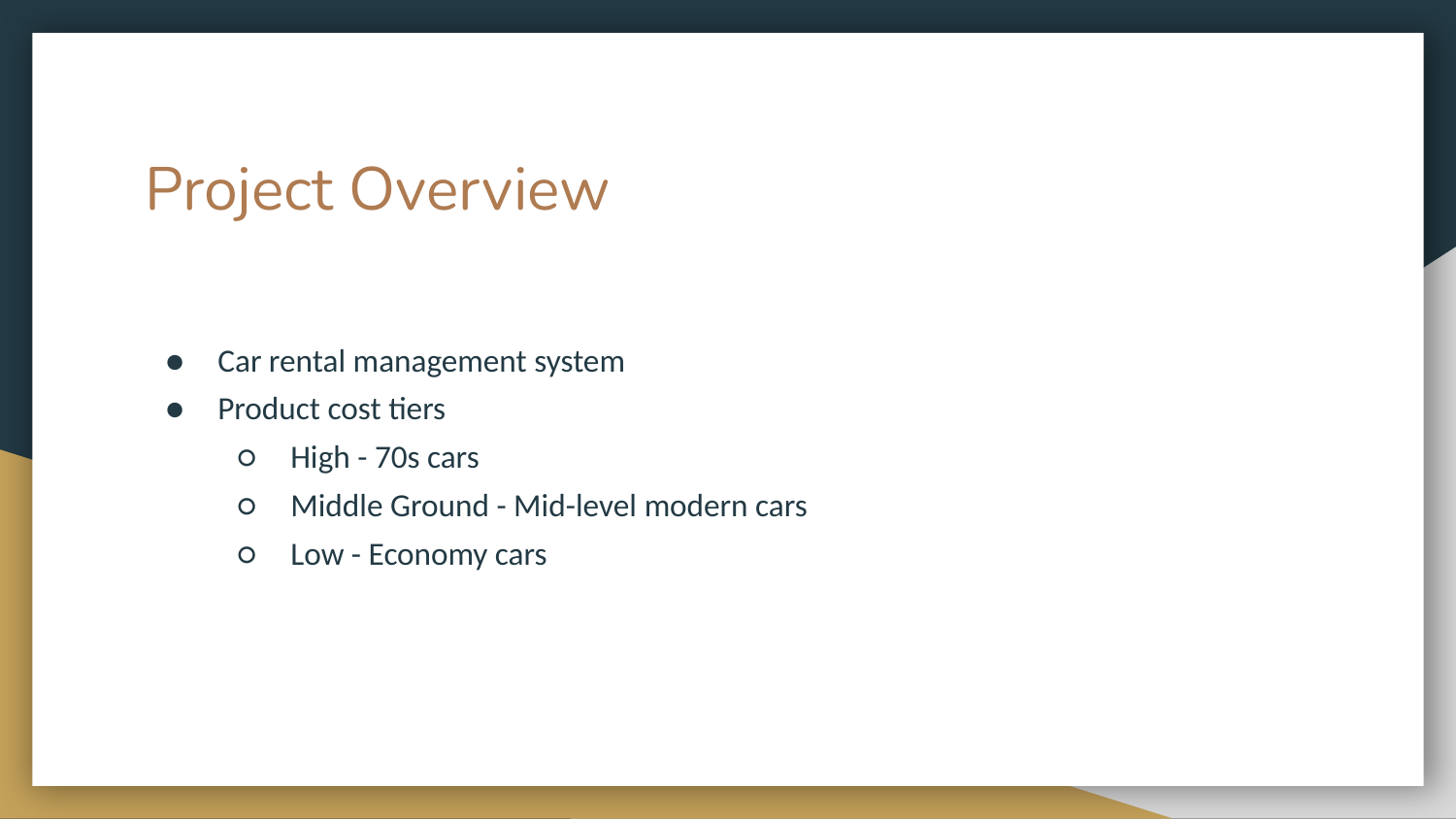

# Project Overview
Car rental management system
Product cost tiers
High - 70s cars
Middle Ground - Mid-level modern cars
Low - Economy cars